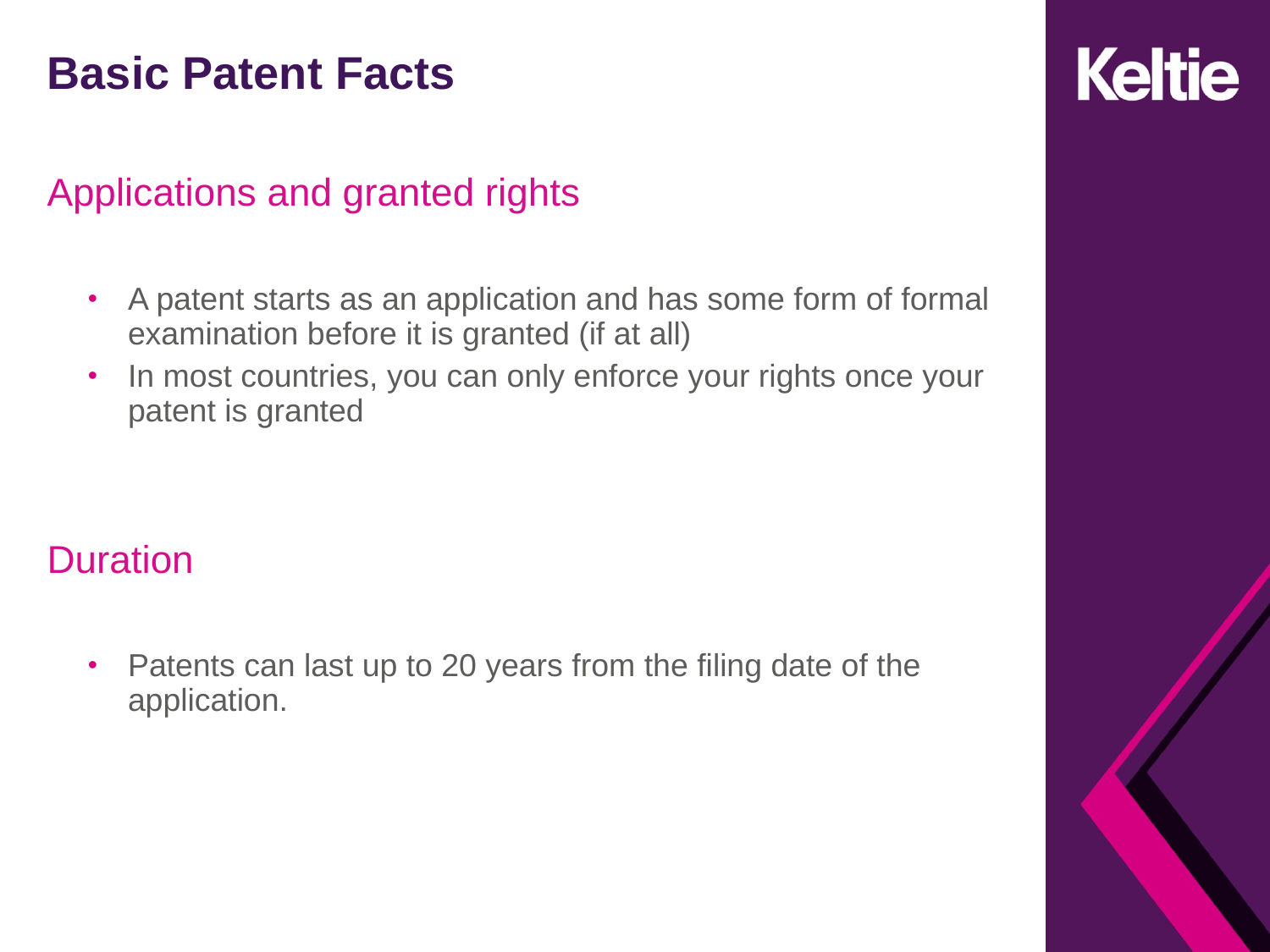

# Basic Patent Facts
Applications and granted rights

A patent starts as an application and has some form of formal examination before it is granted (if at all)
In most countries, you can only enforce your rights once your patent is granted

Duration

Patents can last up to 20 years from the filing date of the application.